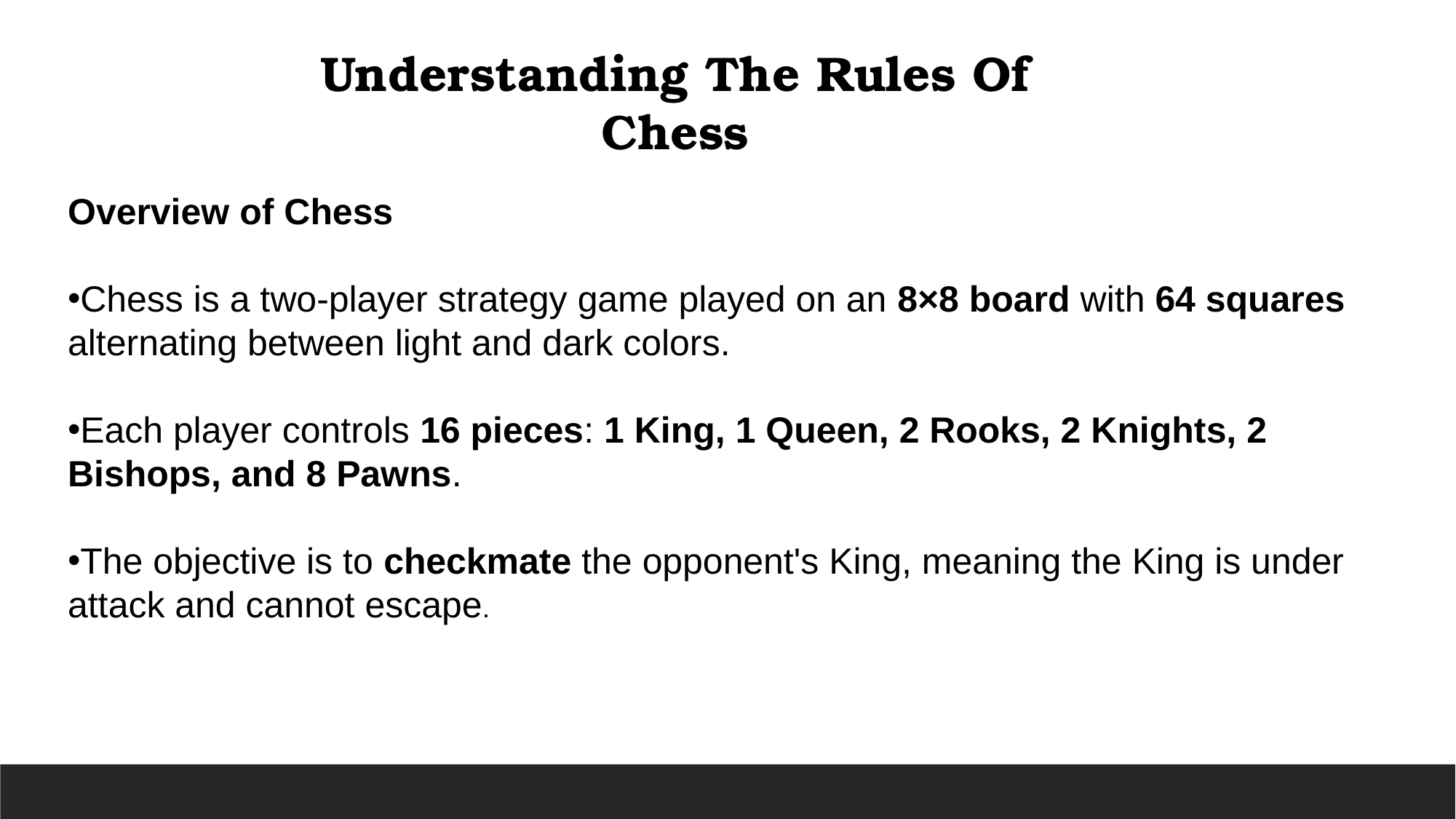

Understanding The Rules Of Chess
Overview of Chess

Chess is a two-player strategy game played on an 8×8 board with 64 squares alternating between light and dark colors.

Each player controls 16 pieces: 1 King, 1 Queen, 2 Rooks, 2 Knights, 2 Bishops, and 8 Pawns.

The objective is to checkmate the opponent's King, meaning the King is under attack and cannot escape.